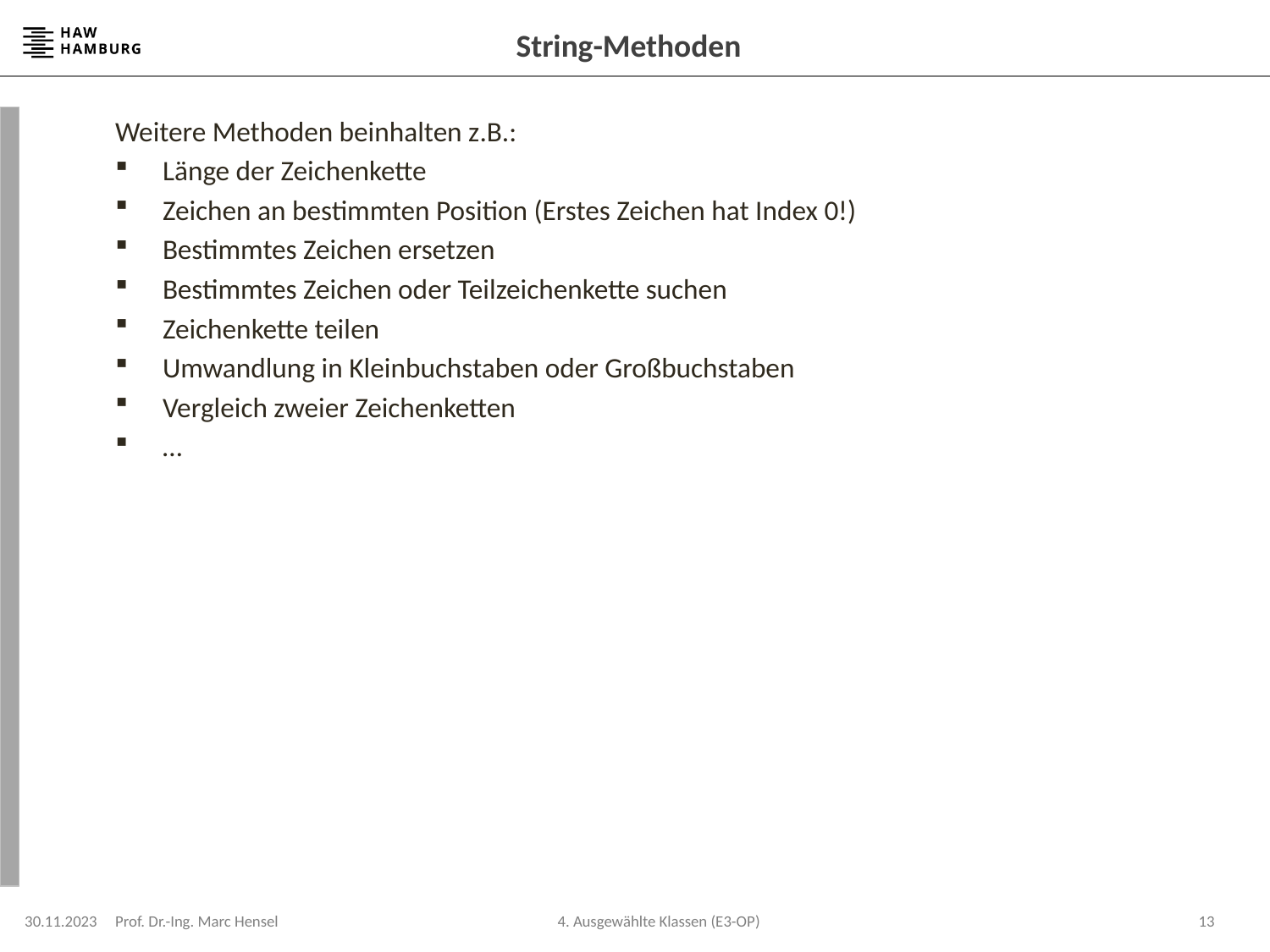

# String-Methoden
Weitere Methoden beinhalten z.B.:
Länge der Zeichenkette
Zeichen an bestimmten Position (Erstes Zeichen hat Index 0!)
Bestimmtes Zeichen ersetzen
Bestimmtes Zeichen oder Teilzeichenkette suchen
Zeichenkette teilen
Umwandlung in Kleinbuchstaben oder Großbuchstaben
Vergleich zweier Zeichenketten
…
30.11.2023
Prof. Dr.-Ing. Marc Hensel
13